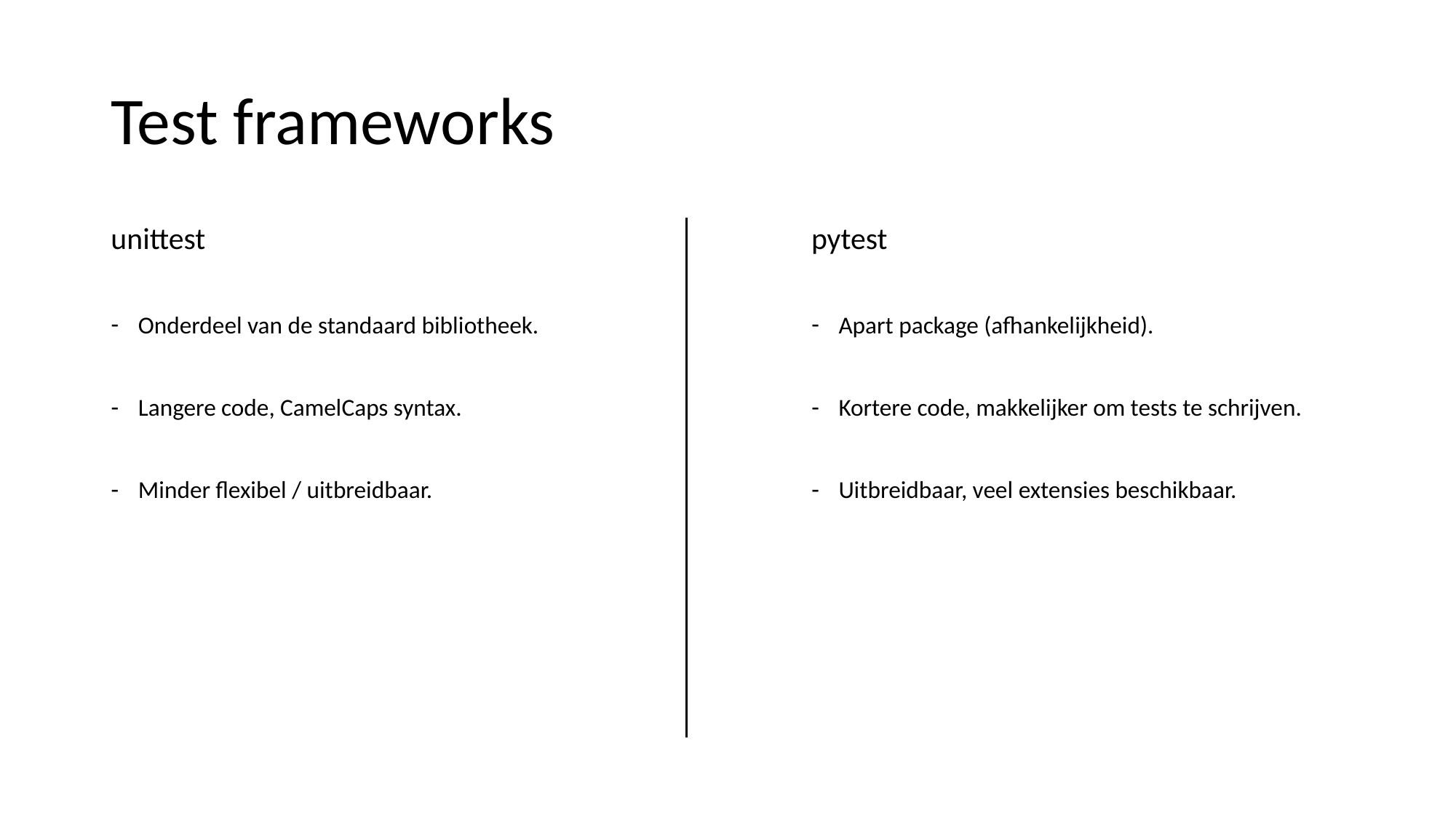

# Test frameworks
unittest

Onderdeel van de standaard bibliotheek.

Langere code, CamelCaps syntax.

Minder flexibel / uitbreidbaar.

pytest

Apart package (afhankelijkheid).

Kortere code, makkelijker om tests te schrijven.

Uitbreidbaar, veel extensies beschikbaar.